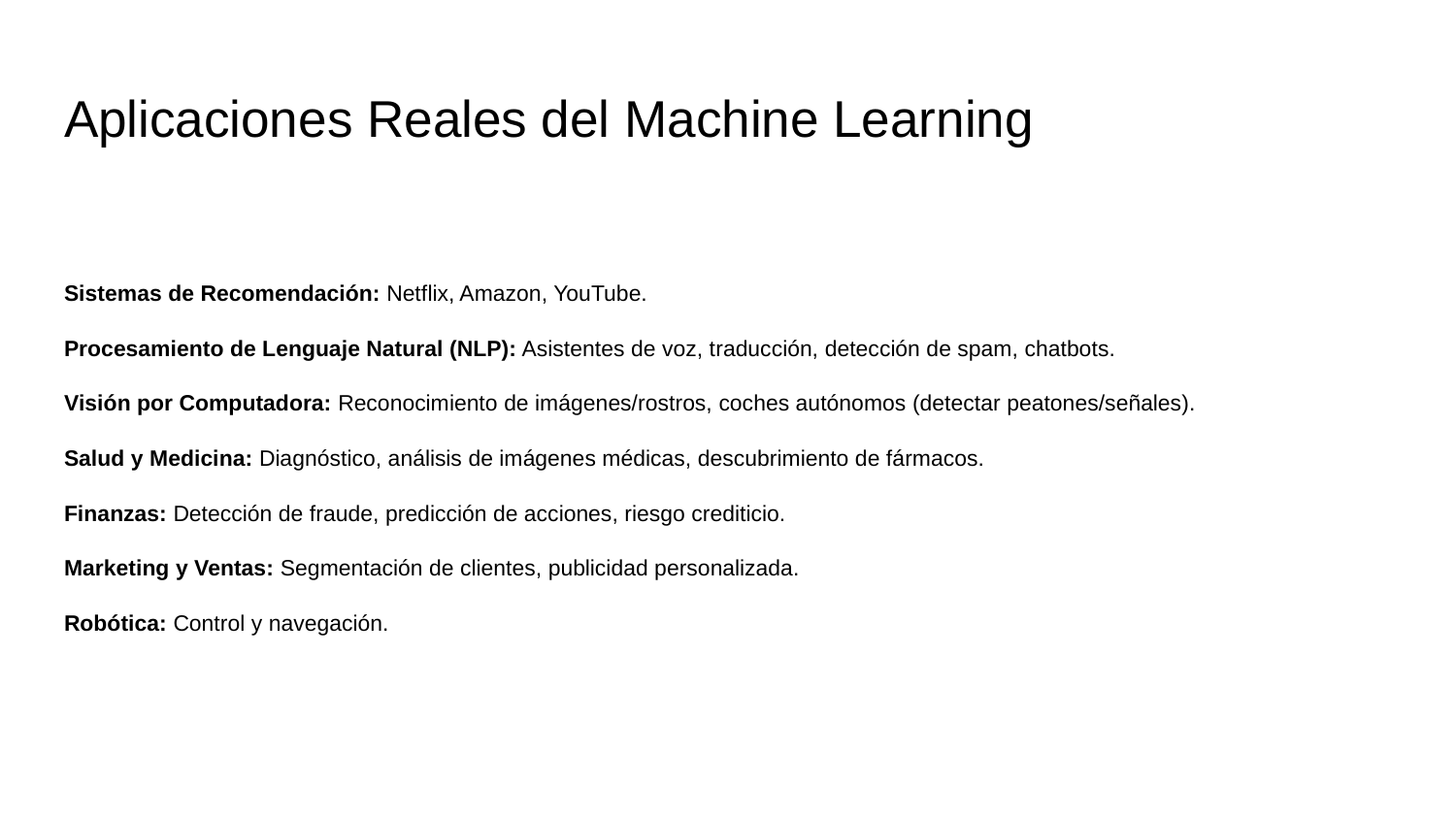

# Aplicaciones Reales del Machine Learning
Sistemas de Recomendación: Netflix, Amazon, YouTube.
Procesamiento de Lenguaje Natural (NLP): Asistentes de voz, traducción, detección de spam, chatbots.
Visión por Computadora: Reconocimiento de imágenes/rostros, coches autónomos (detectar peatones/señales).
Salud y Medicina: Diagnóstico, análisis de imágenes médicas, descubrimiento de fármacos.
Finanzas: Detección de fraude, predicción de acciones, riesgo crediticio.
Marketing y Ventas: Segmentación de clientes, publicidad personalizada.
Robótica: Control y navegación.